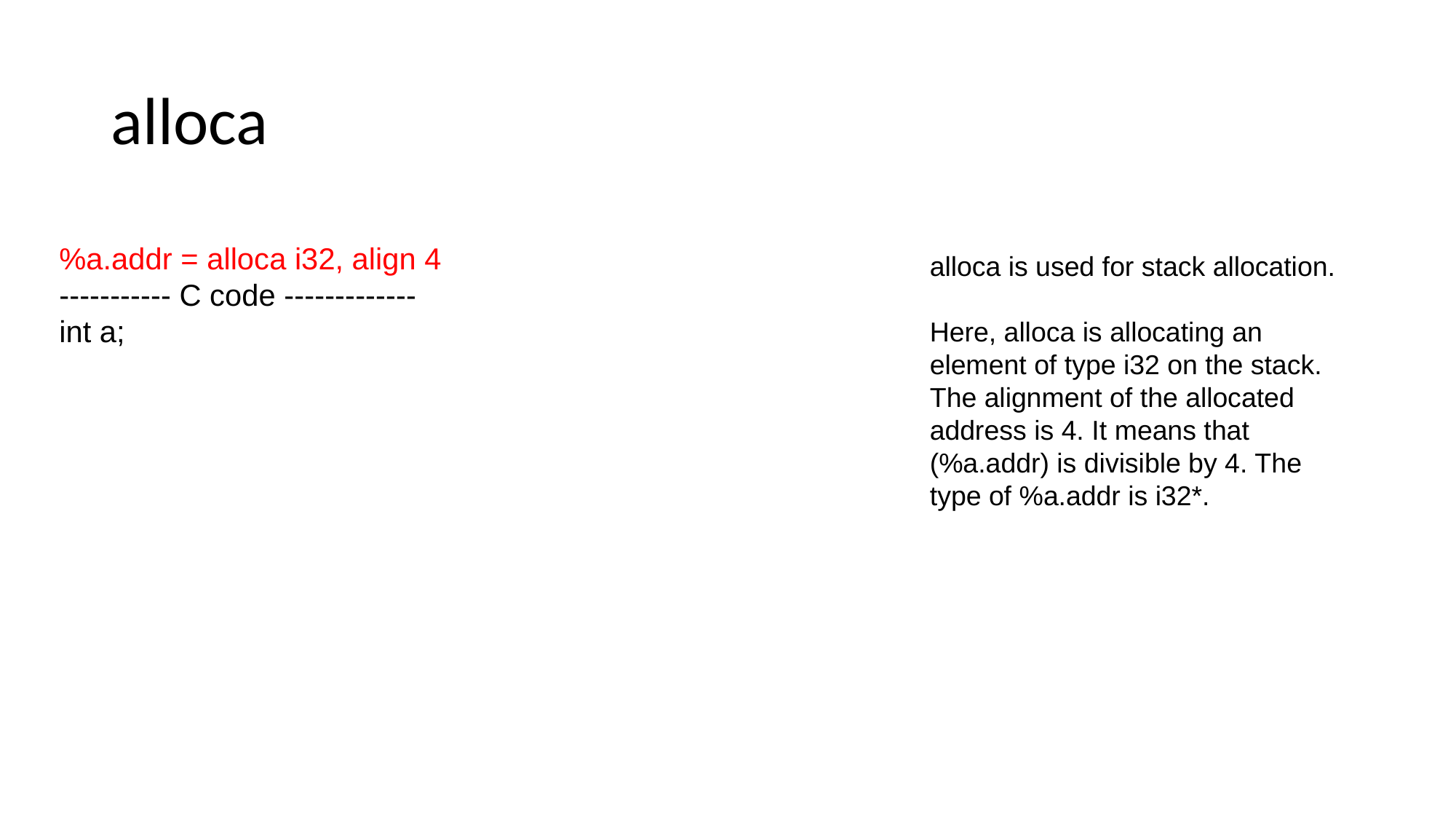

# alloca

%a.addr = alloca i32, align 4
----------- C code -------------
int a;
alloca is used for stack allocation.

Here, alloca is allocating an element of type i32 on the stack. The alignment of the allocated address is 4. It means that (%a.addr) is divisible by 4. The type of %a.addr is i32*.